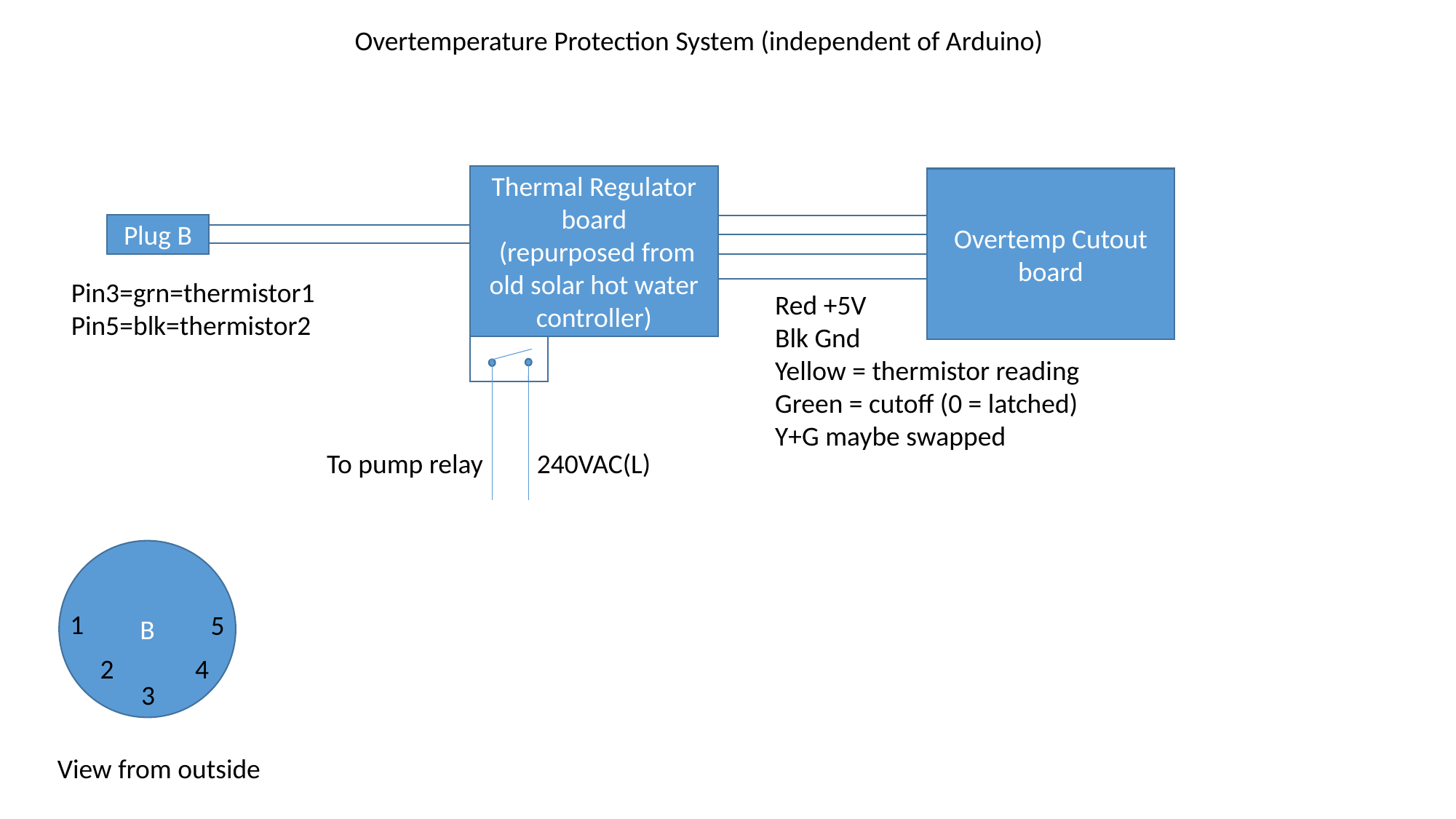

Overtemperature Protection System (independent of Arduino)
Thermal Regulator board
 (repurposed from old solar hot water controller)
Overtemp Cutout board
Plug B

Pin3=grn=thermistor1
Pin5=blk=thermistor2

Red +5V
Blk Gnd
Yellow = thermistor reading
Green = cutoff (0 = latched)
Y+G maybe swapped

To pump relay
240VAC(L)
B
1
5
2
4
3
View from outside